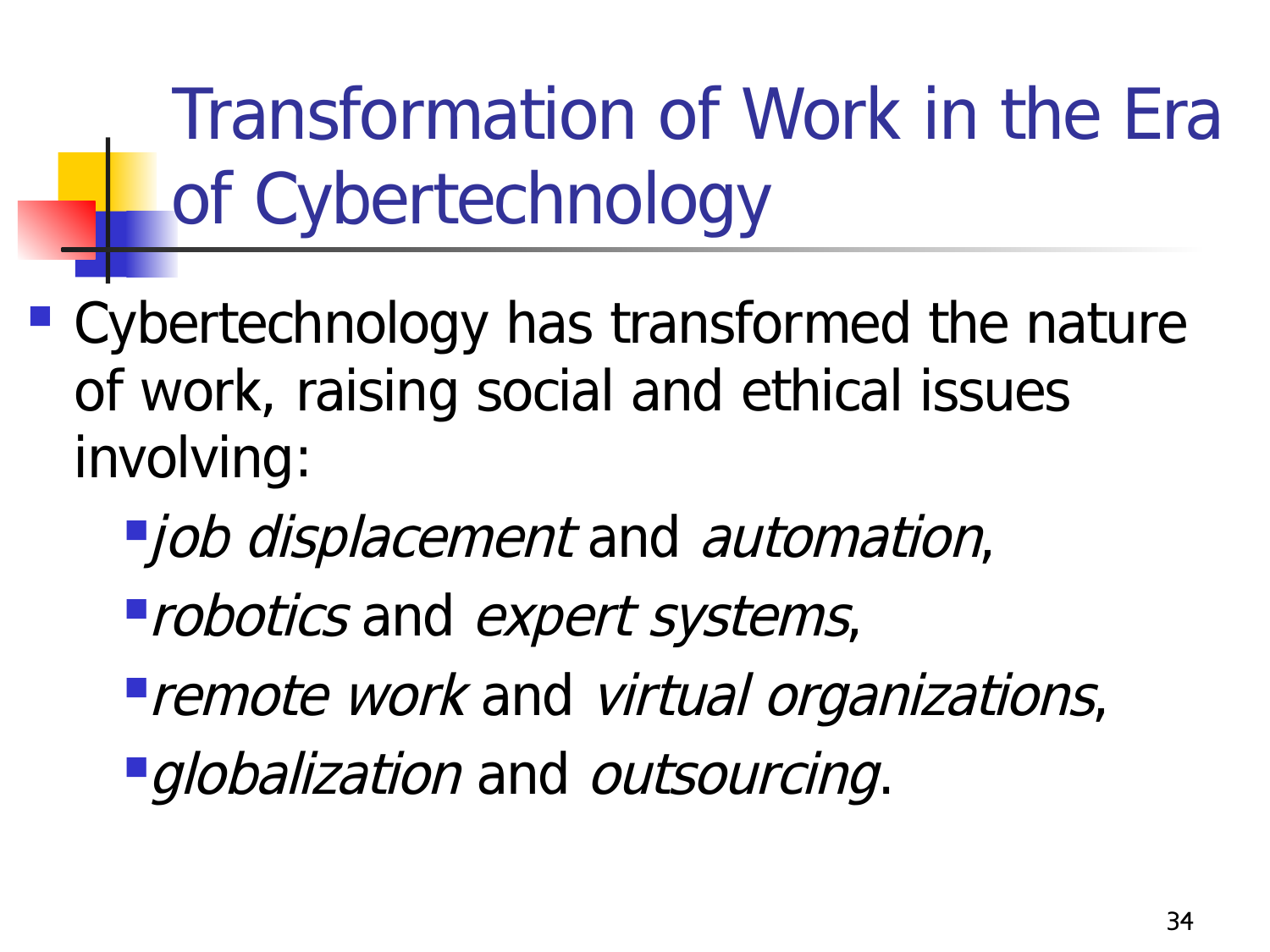

# Transformation of Work in the Era of Cybertechnology
Cybertechnology has transformed the nature of work, raising social and ethical issues involving:
job displacement and automation,
robotics and expert systems,
remote work and virtual organizations,
globalization and outsourcing.
34